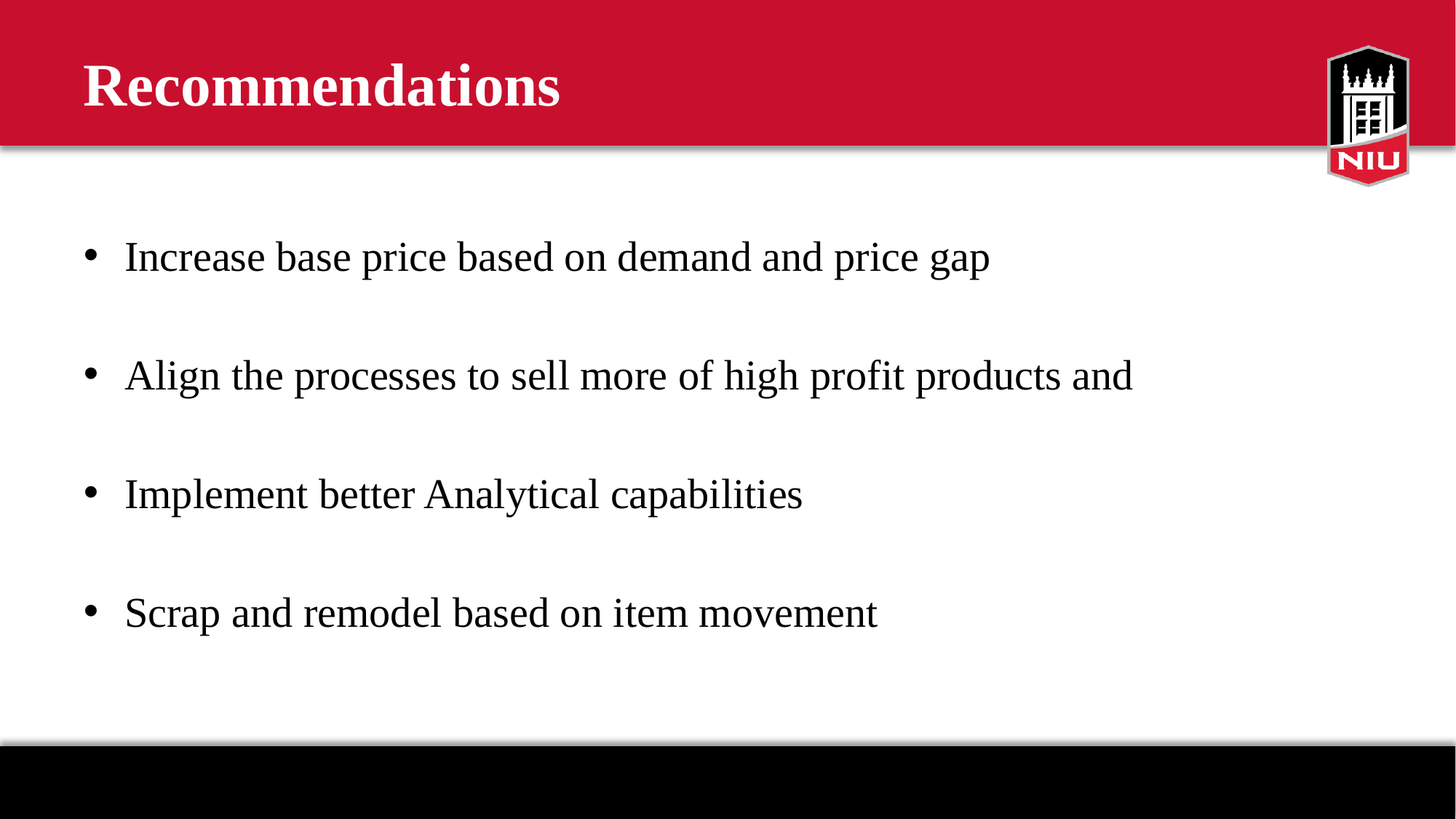

# Recommendations

Increase base price based on demand and price gap

Align the processes to sell more of high profit products and

Implement better Analytical capabilities

Scrap and remodel based on item movement